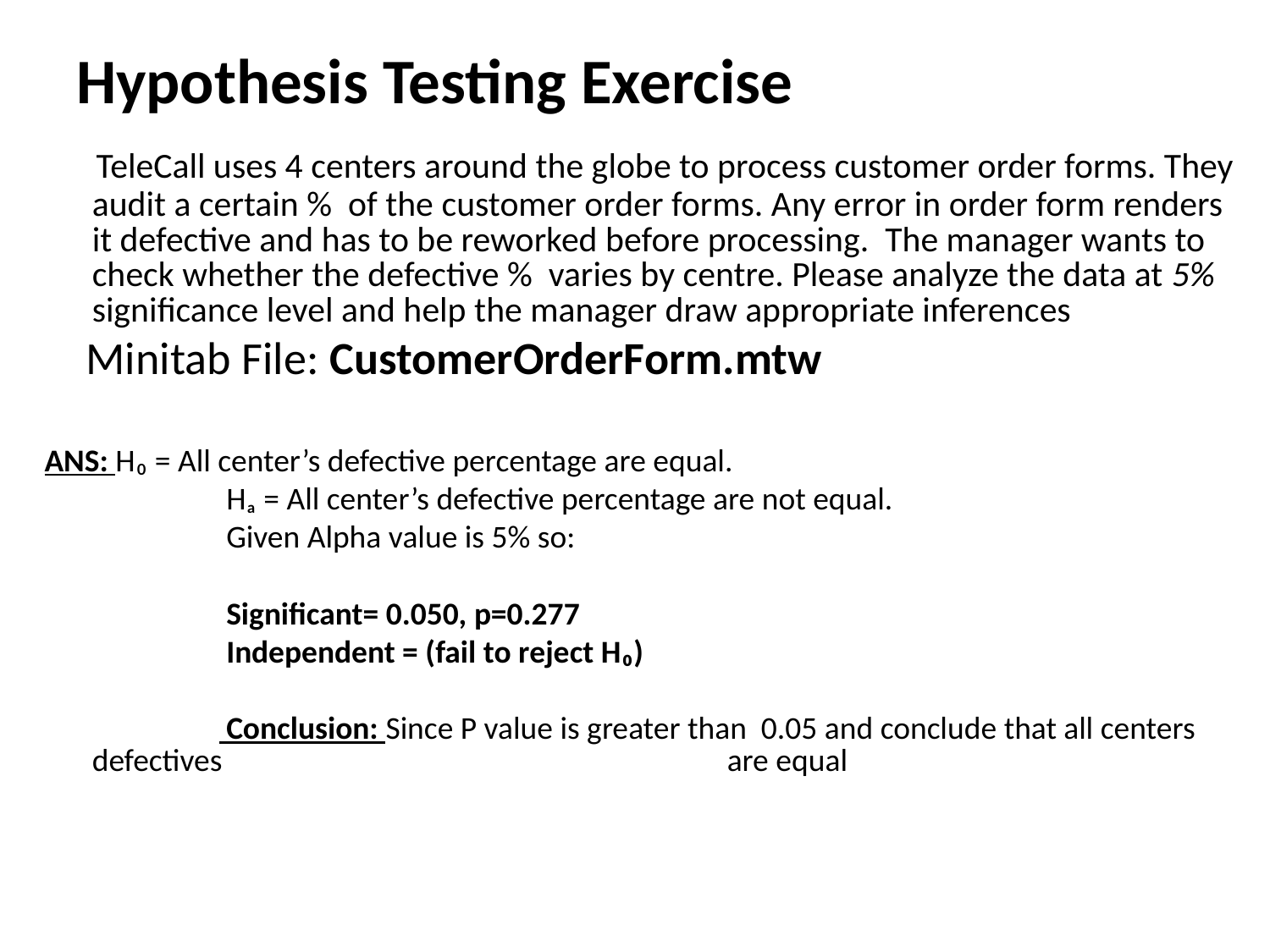

# Hypothesis Testing Exercise
     TeleCall uses 4 centers around the globe to process customer order forms. They audit a certain %  of the customer order forms. Any error in order form renders it defective and has to be reworked before processing.  The manager wants to check whether the defective %  varies by centre. Please analyze the data at 5% significance level and help the manager draw appropriate inferences
    Minitab File: CustomerOrderForm.mtw

ANS: H₀ = All center’s defective percentage are equal.
		 Hₐ = All center’s defective percentage are not equal.
		 Given Alpha value is 5% so:

		 Significant= 0.050, p=0.277
		 Independent = (fail to reject H₀)

		 Conclusion: Since P value is greater than  0.05 and conclude that all centers defectives 				are equal